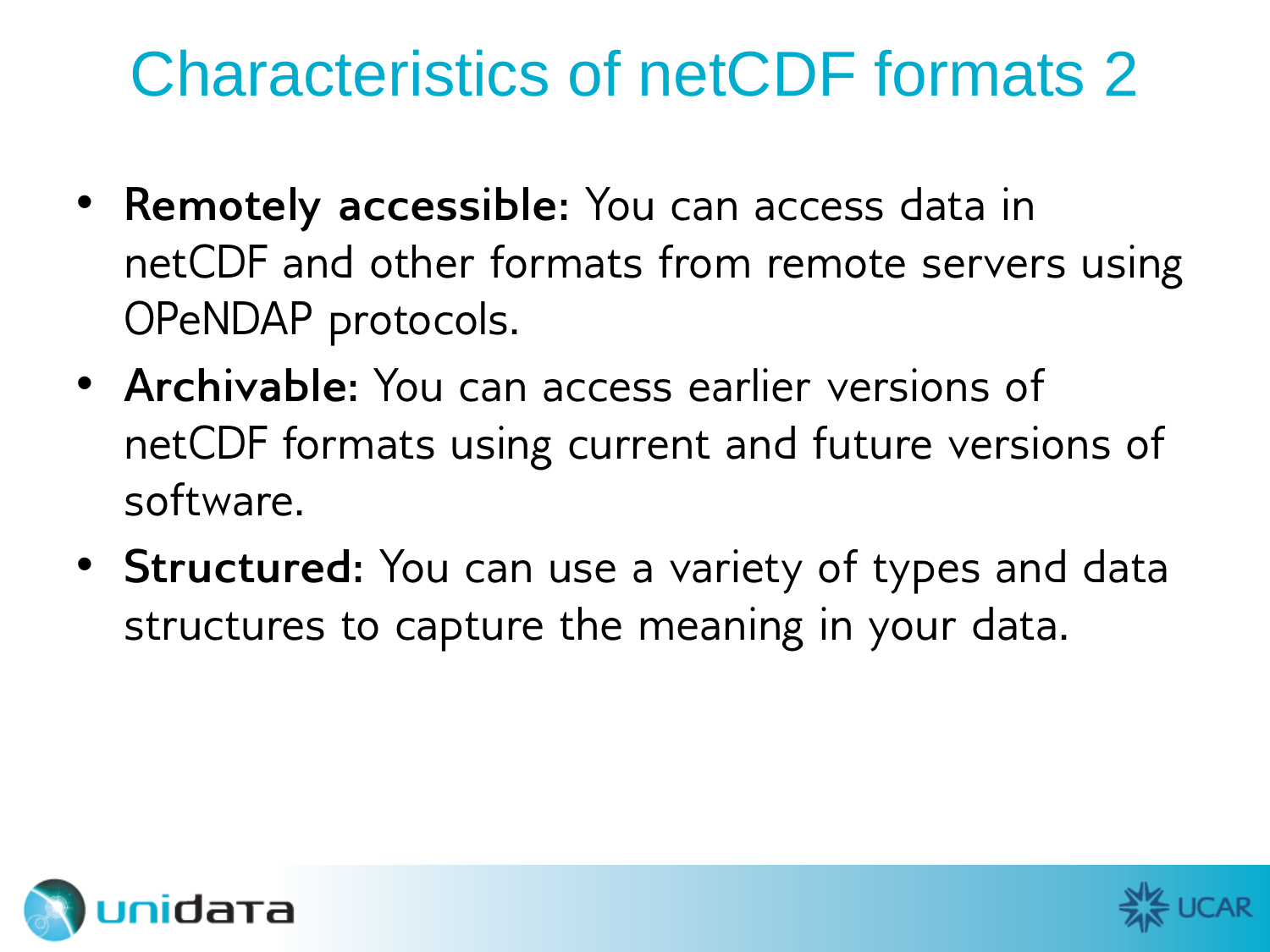

# Characteristics of netCDF formats 2
Remotely accessible: You can access data in netCDF and other formats from remote servers using OPeNDAP protocols.
Archivable: You can access earlier versions of netCDF formats using current and future versions of software.
Structured: You can use a variety of types and data structures to capture the meaning in your data.